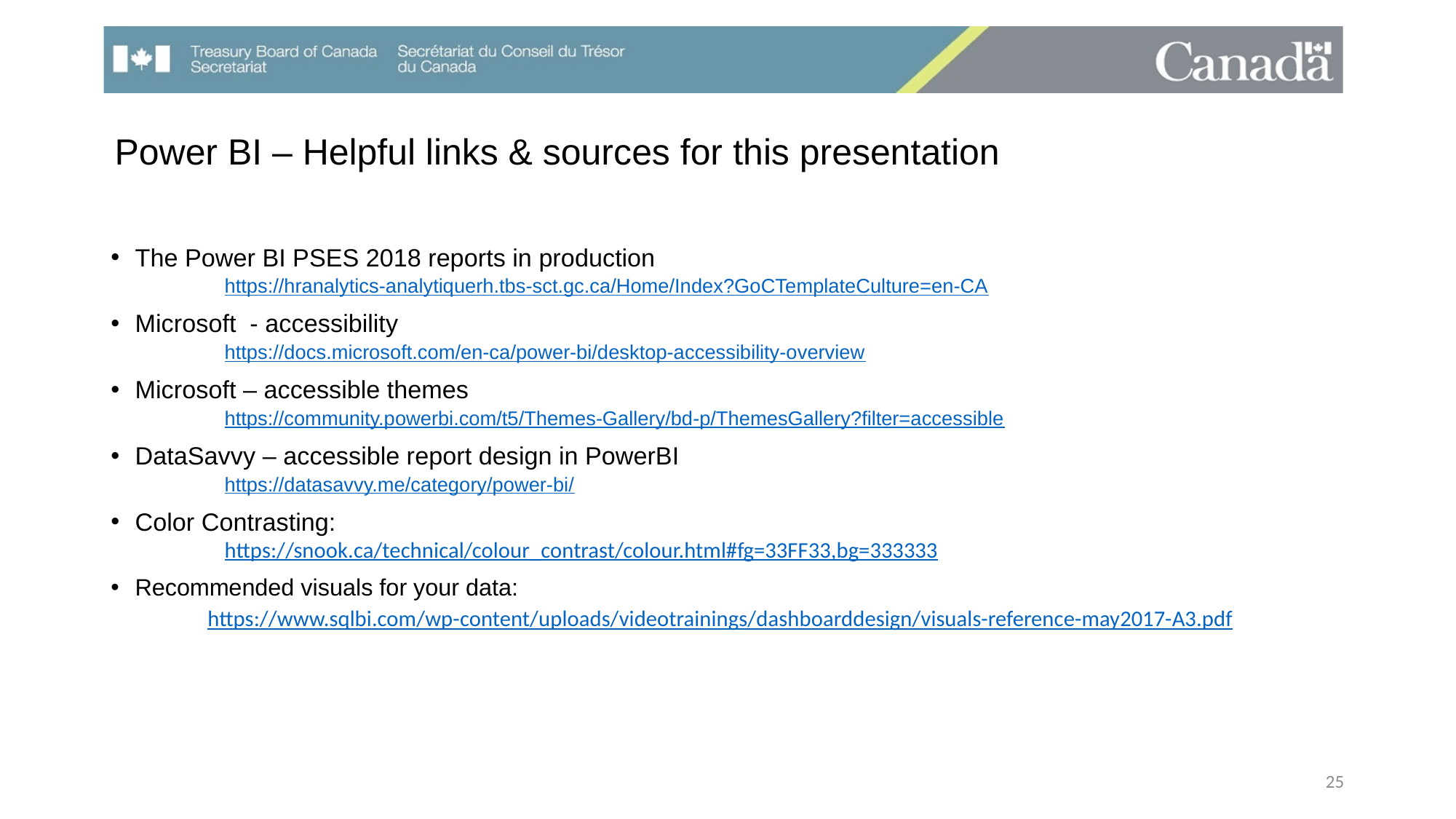

# Power BI – Helpful links & sources for this presentation
The Power BI PSES 2018 reports in production
	https://hranalytics-analytiquerh.tbs-sct.gc.ca/Home/Index?GoCTemplateCulture=en-CA
Microsoft  - accessibility
	https://docs.microsoft.com/en-ca/power-bi/desktop-accessibility-overview
Microsoft – accessible themes
	https://community.powerbi.com/t5/Themes-Gallery/bd-p/ThemesGallery?filter=accessible
DataSavvy – accessible report design in PowerBI
	https://datasavvy.me/category/power-bi/
Color Contrasting:
	https://snook.ca/technical/colour_contrast/colour.html#fg=33FF33,bg=333333
Recommended visuals for your data:
https://www.sqlbi.com/wp-content/uploads/videotrainings/dashboarddesign/visuals-reference-may2017-A3.pdf

25